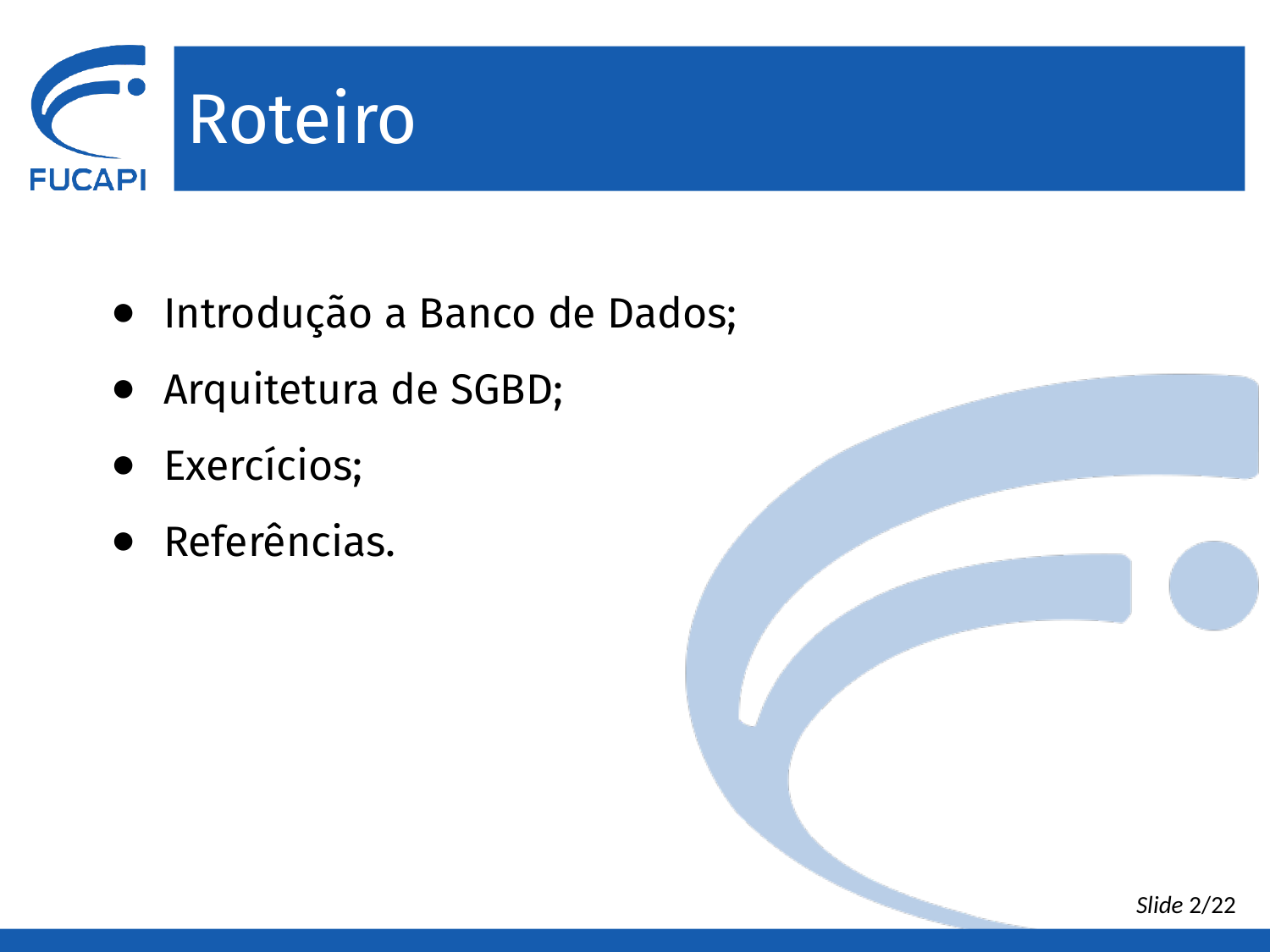

# Roteiro
Introdução a Banco de Dados;
Arquitetura de SGBD;
Exercícios;
Referências.